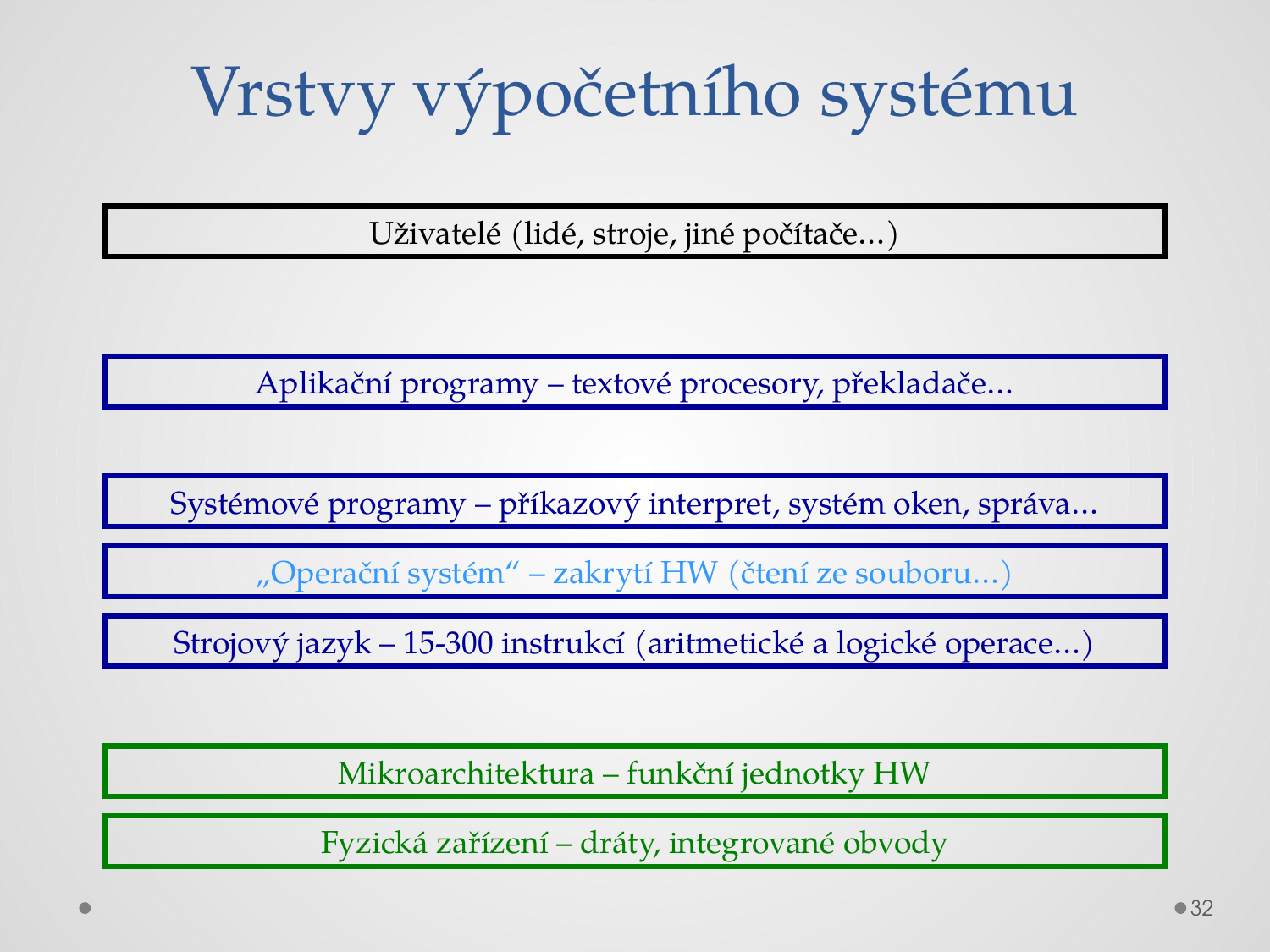

# Vrstvy výpočetního systému
Uživatelé (lidé, stroje, jiné počítače…)
Aplikační programy – textové procesory, překladače…
Systémové programy – příkazový interpret, systém oken, správa…
„Operační systém“ – zakrytí HW (čtení ze souboru…)
Strojový jazyk – 15-300 instrukcí (aritmetické a logické operace…)
Mikroarchitektura – funkční jednotky HW
Fyzická zařízení – dráty, integrované obvody
32